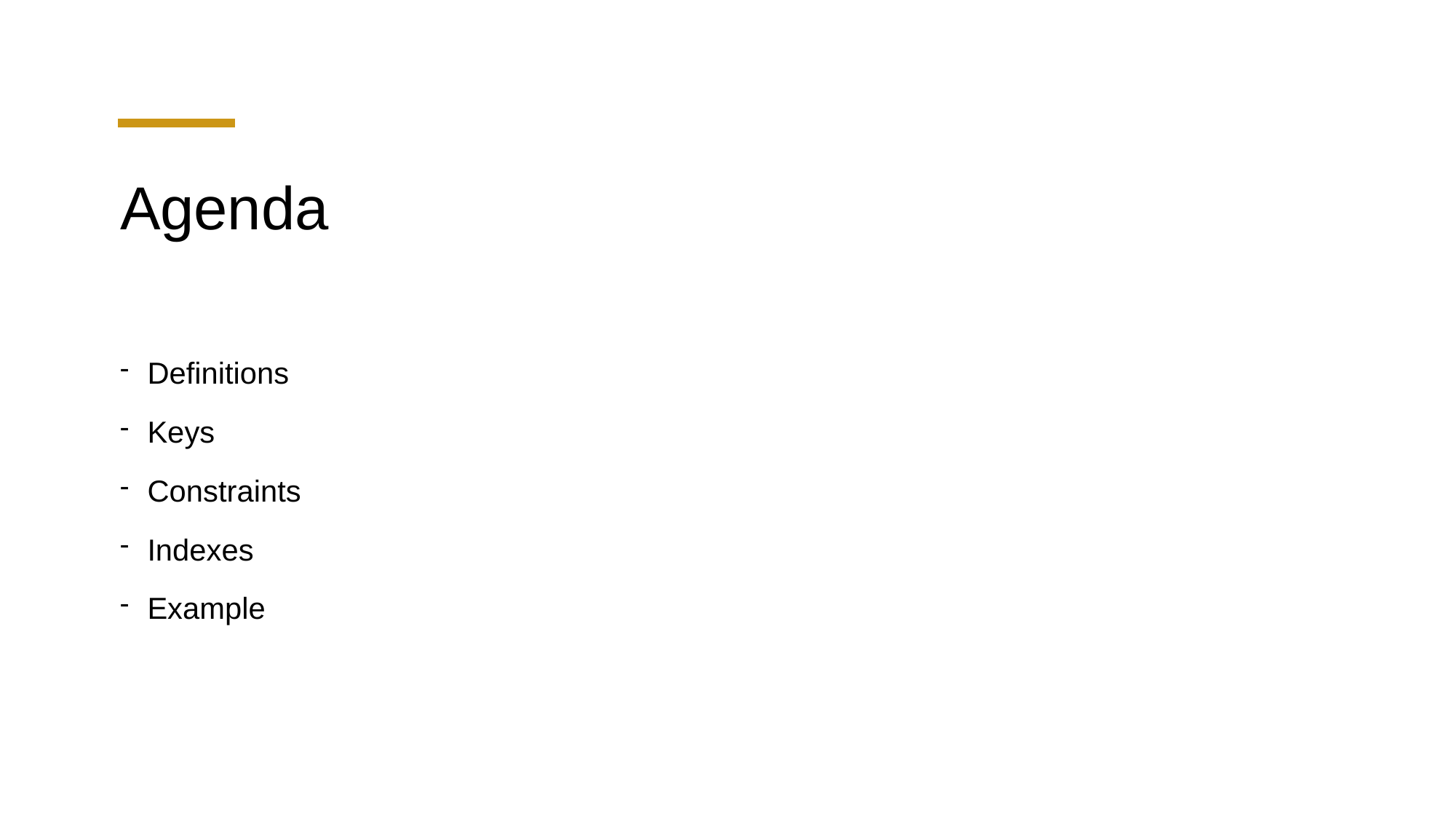

# Agenda
Definitions
Keys
Constraints
Indexes
Example